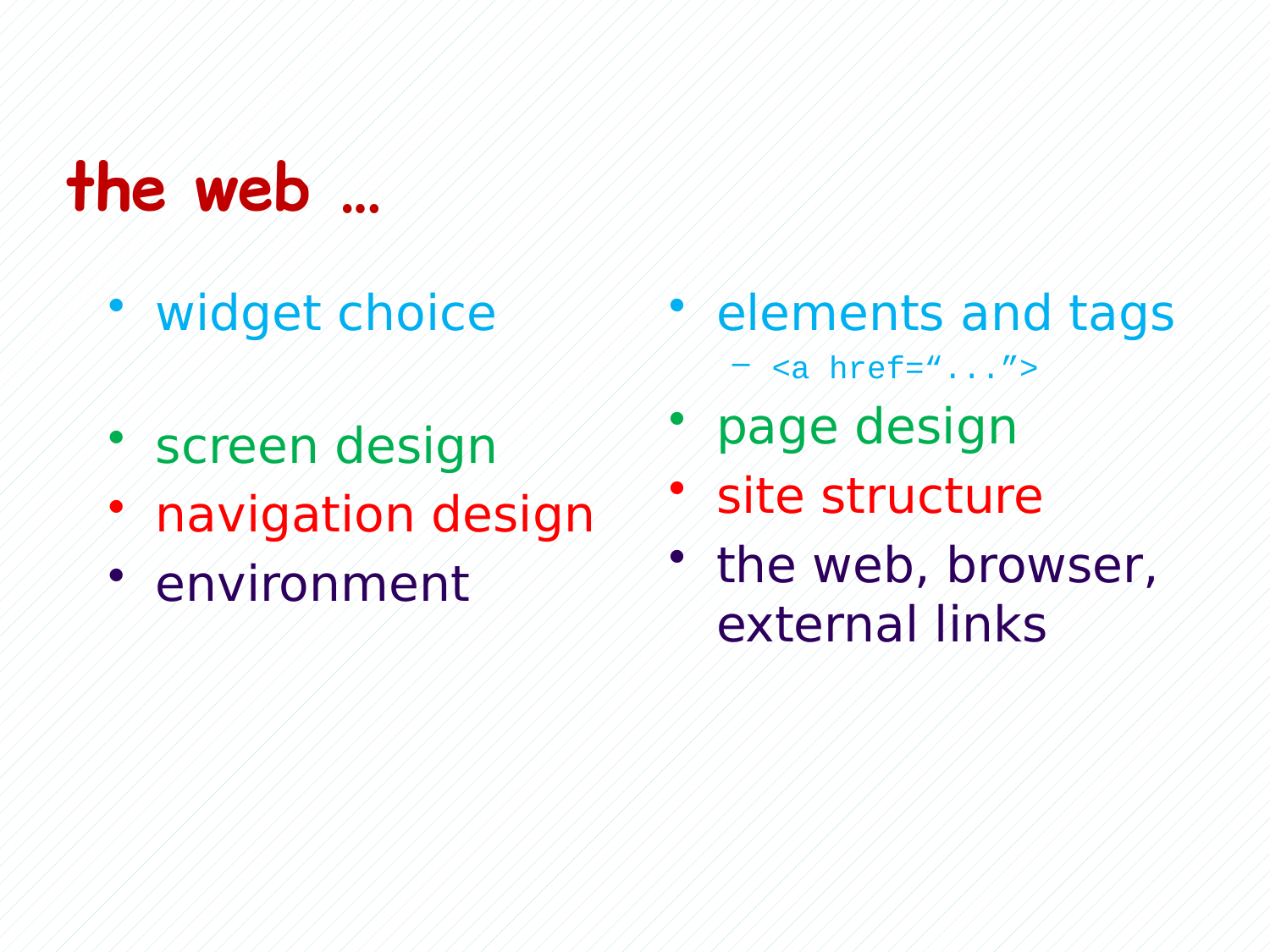

# the web …
widget choice

screen design
navigation design
environment
elements and tags
<a href=“...”>
page design
site structure
the web, browser,
external links